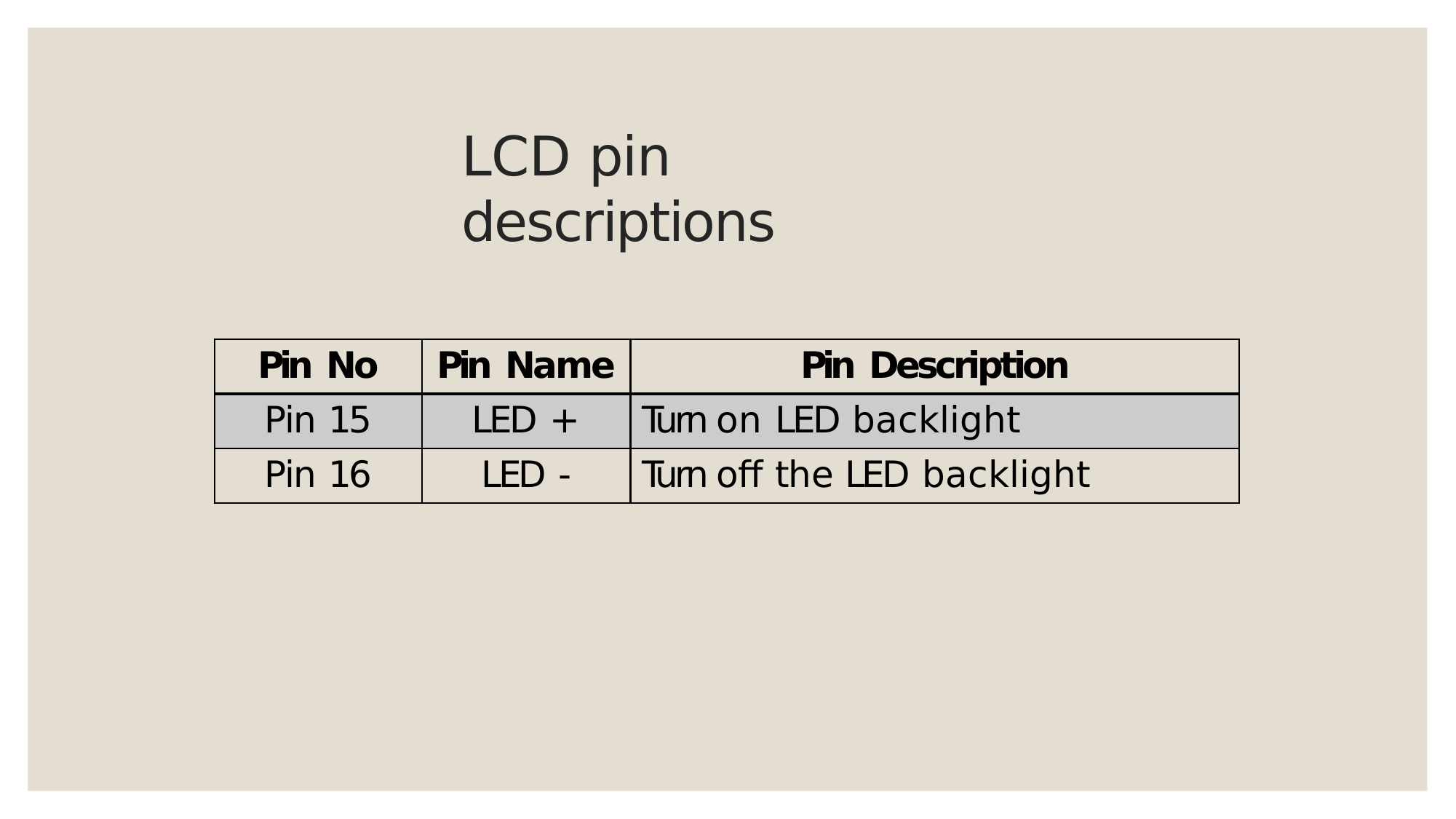

# LCD pin descriptions
| Pin No | Pin Name | Pin Description |
| --- | --- | --- |
| Pin 15 | LED + | Turn on LED backlight |
| Pin 16 | LED - | Turn off the LED backlight |